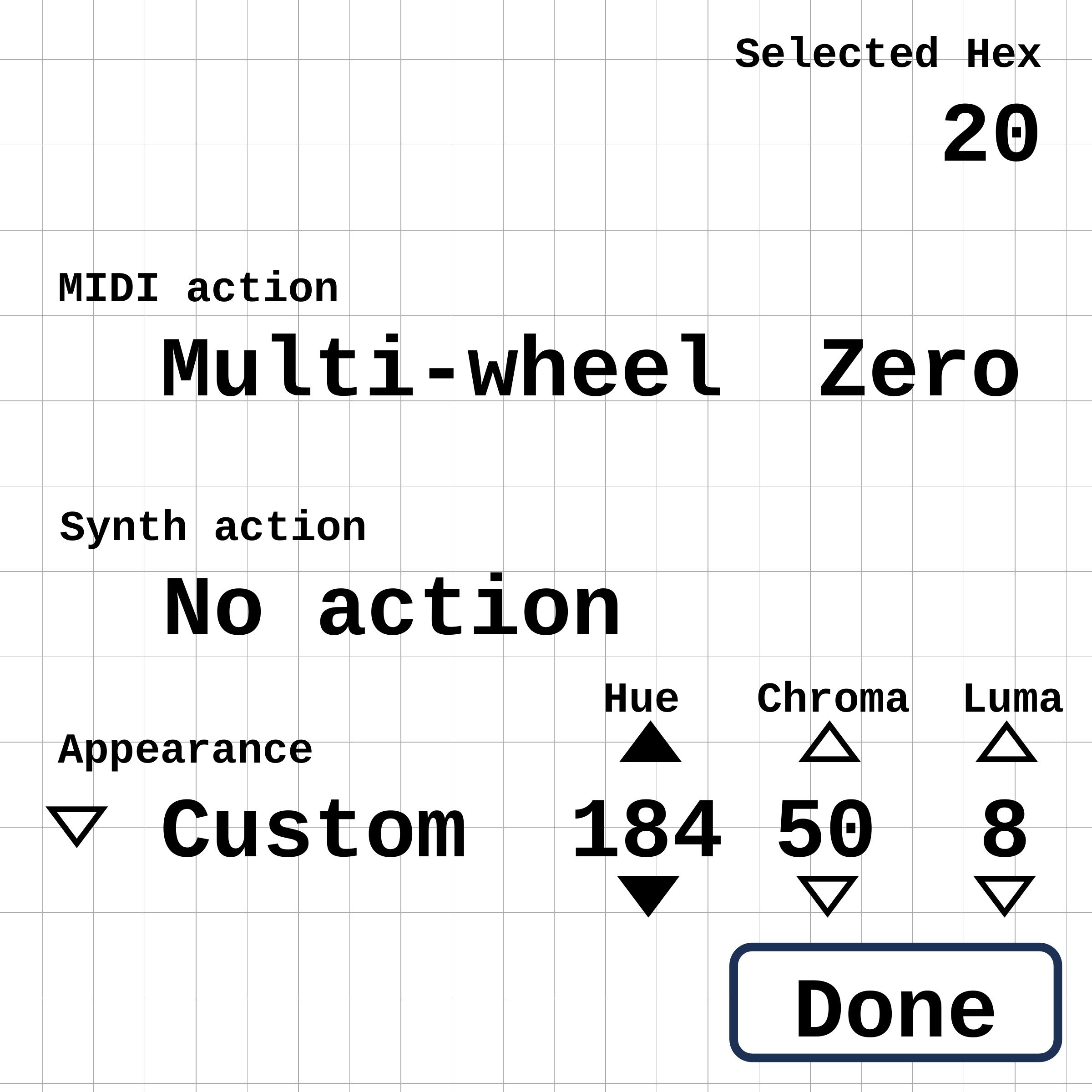

Selected Hex
20
MIDI action
  Multi-wheel
Zero
Synth action
  No action
 Hue   Chroma  Luma
Appearance
  Custom  184 50  8

Done